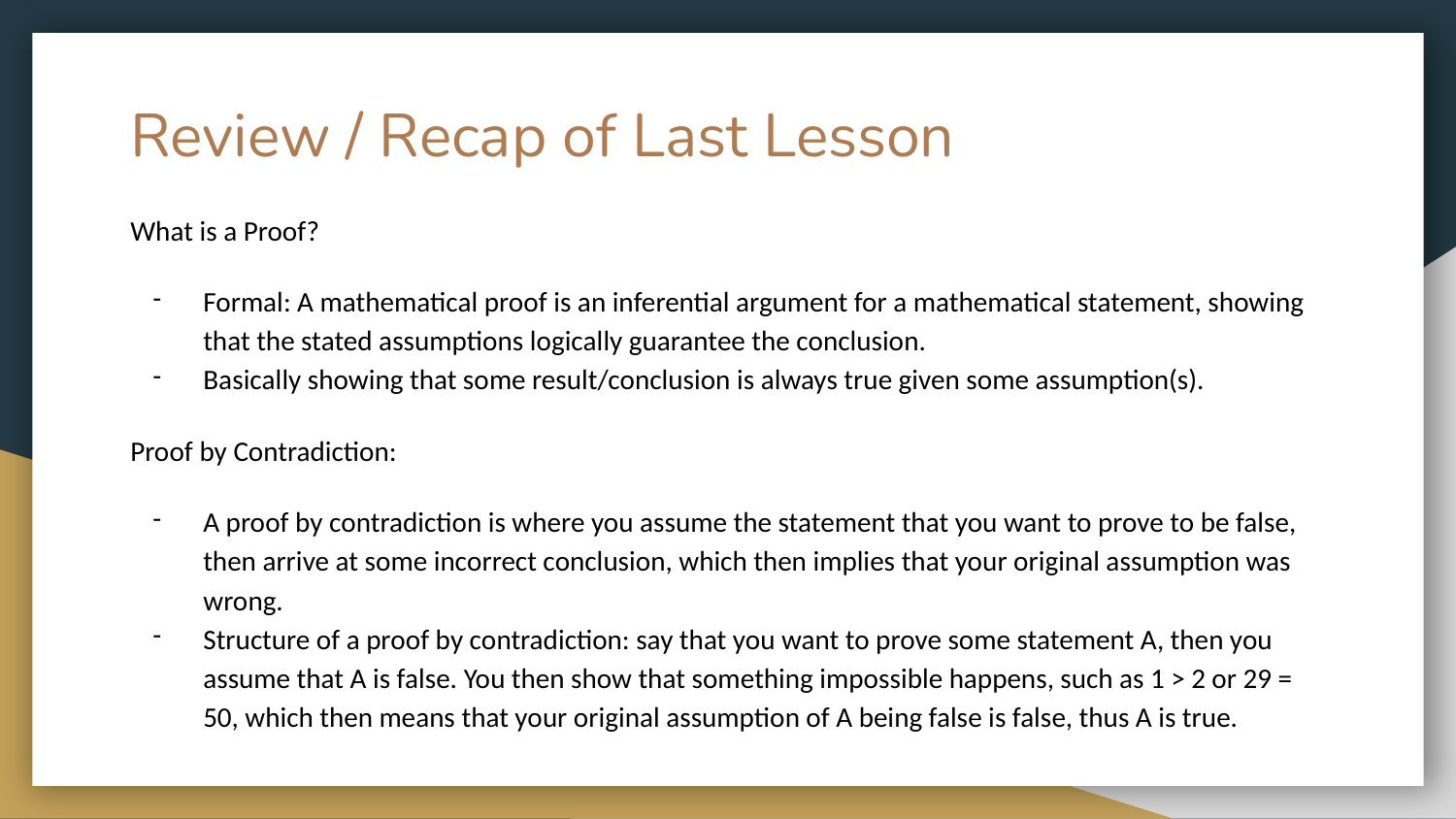

# Review / Recap of Last Lesson
What is a Proof?
Formal: A mathematical proof is an inferential argument for a mathematical statement, showing that the stated assumptions logically guarantee the conclusion.
Basically showing that some result/conclusion is always true given some assumption(s).
Proof by Contradiction:
A proof by contradiction is where you assume the statement that you want to prove to be false, then arrive at some incorrect conclusion, which then implies that your original assumption was wrong.
Structure of a proof by contradiction: say that you want to prove some statement A, then you assume that A is false. You then show that something impossible happens, such as 1 > 2 or 29 = 50, which then means that your original assumption of A being false is false, thus A is true.